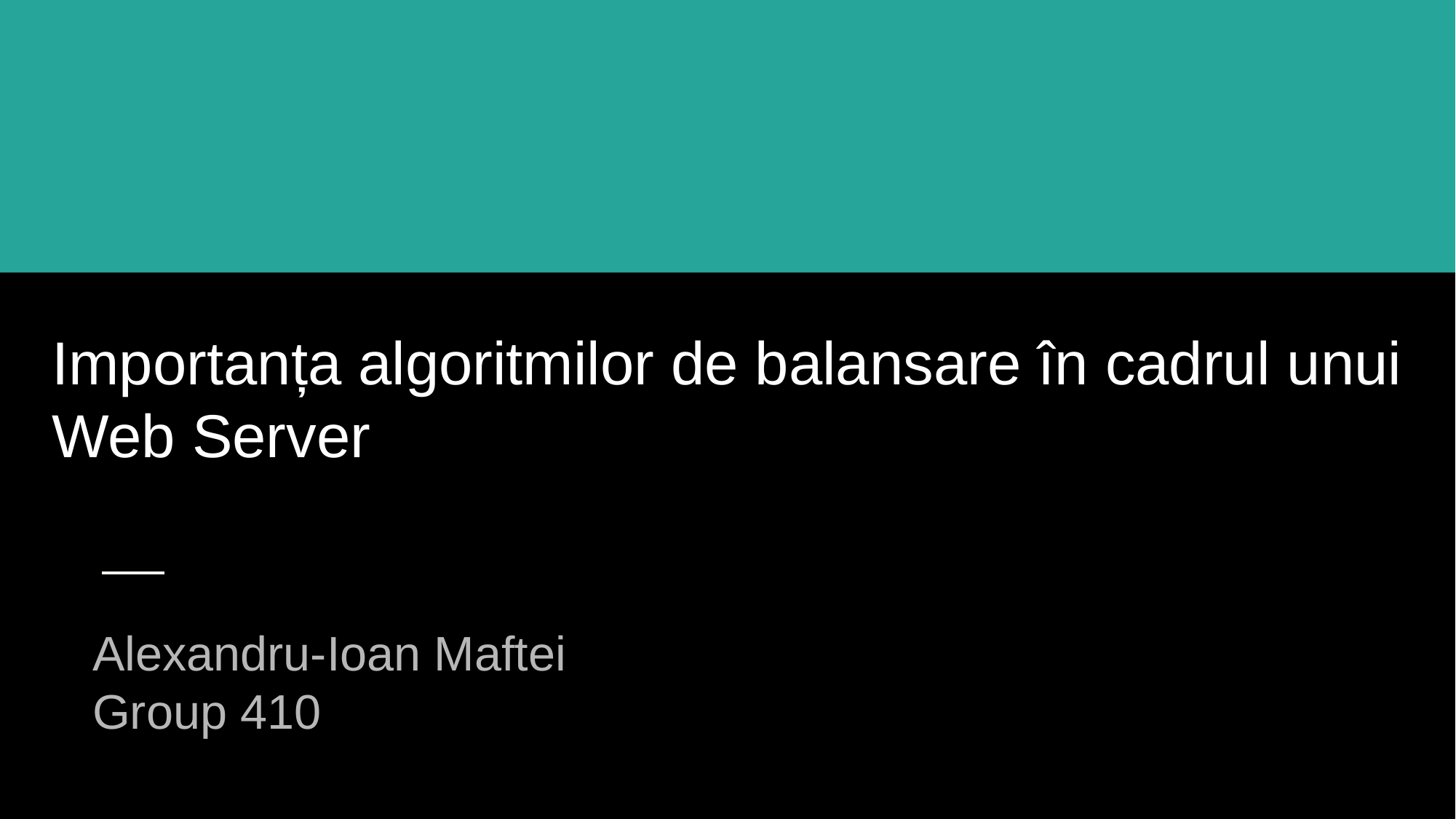

# Importanța algoritmilor de balansare în cadrul unui Web Server
Alexandru-Ioan Maftei
Group 410